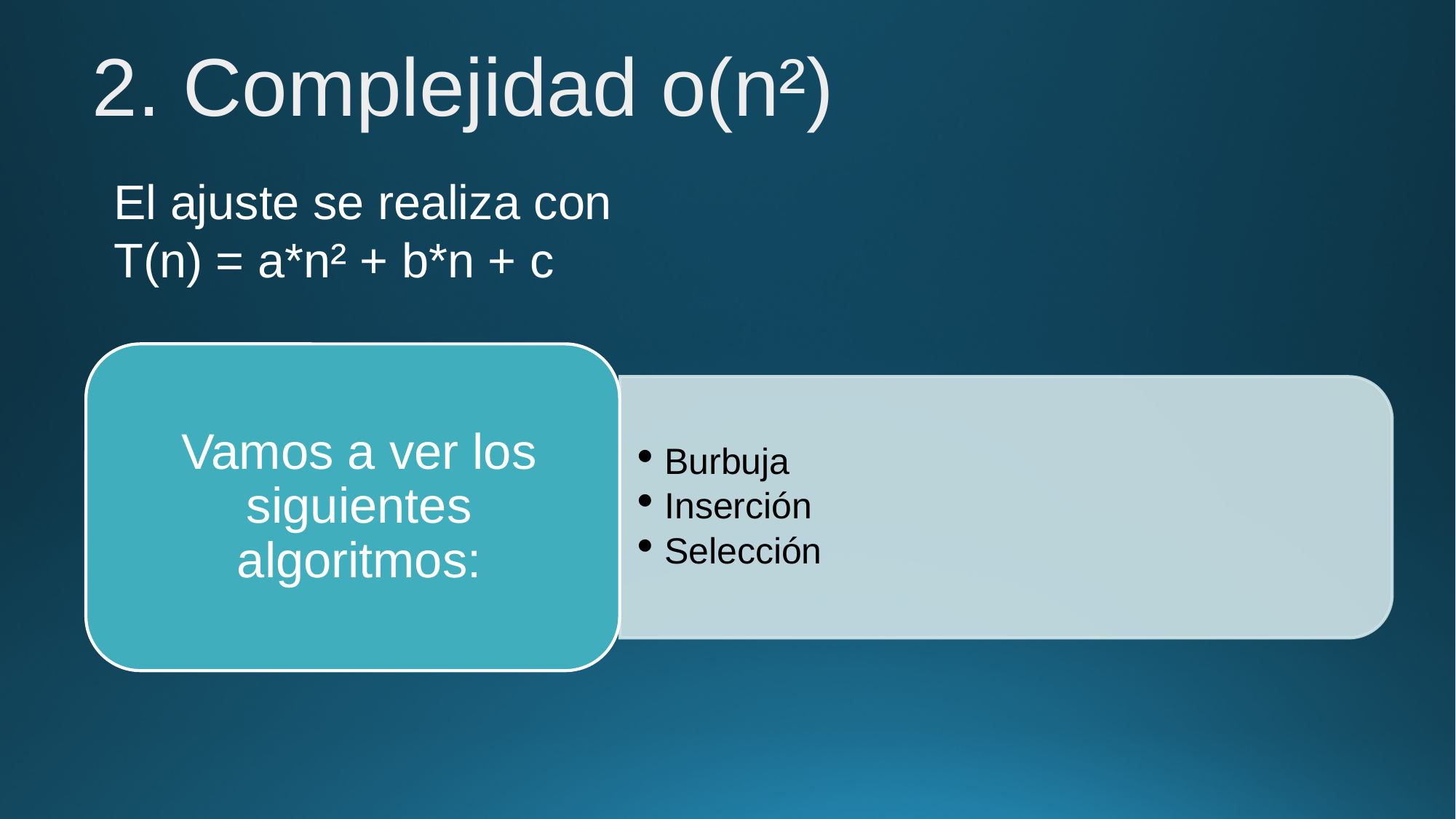

2. Complejidad o(n²)
Burbuja
Inserción
Selección
El ajuste se realiza con
T(n) = a*n² + b*n + c
Vamos a ver los siguientes algoritmos: